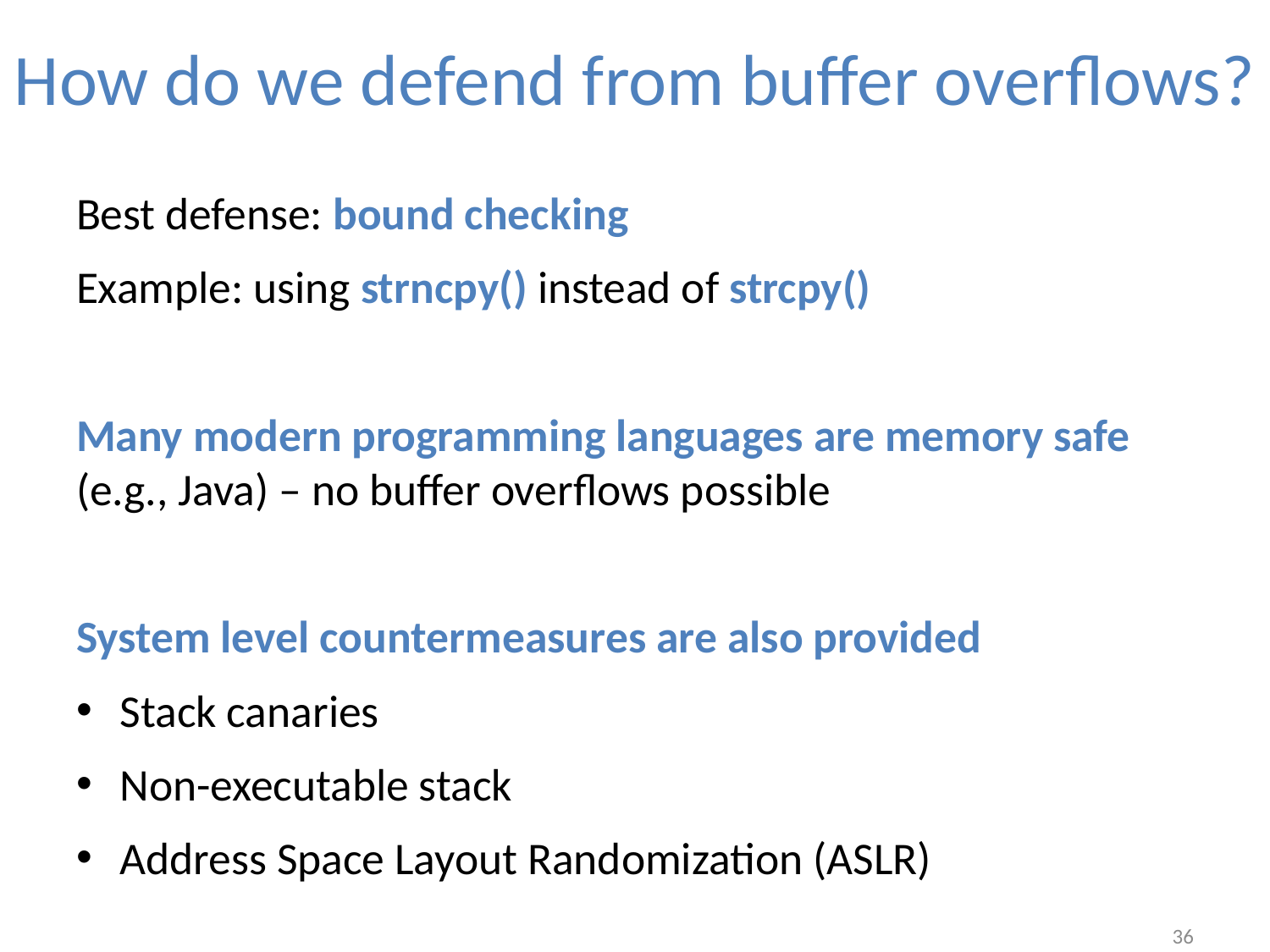

# How do we defend from buffer overflows?
Best defense: bound checking
Example: using strncpy() instead of strcpy()

Many modern programming languages are memory safe (e.g., Java) – no buffer overflows possible

System level countermeasures are also provided
Stack canaries
Non-executable stack
Address Space Layout Randomization (ASLR)
36